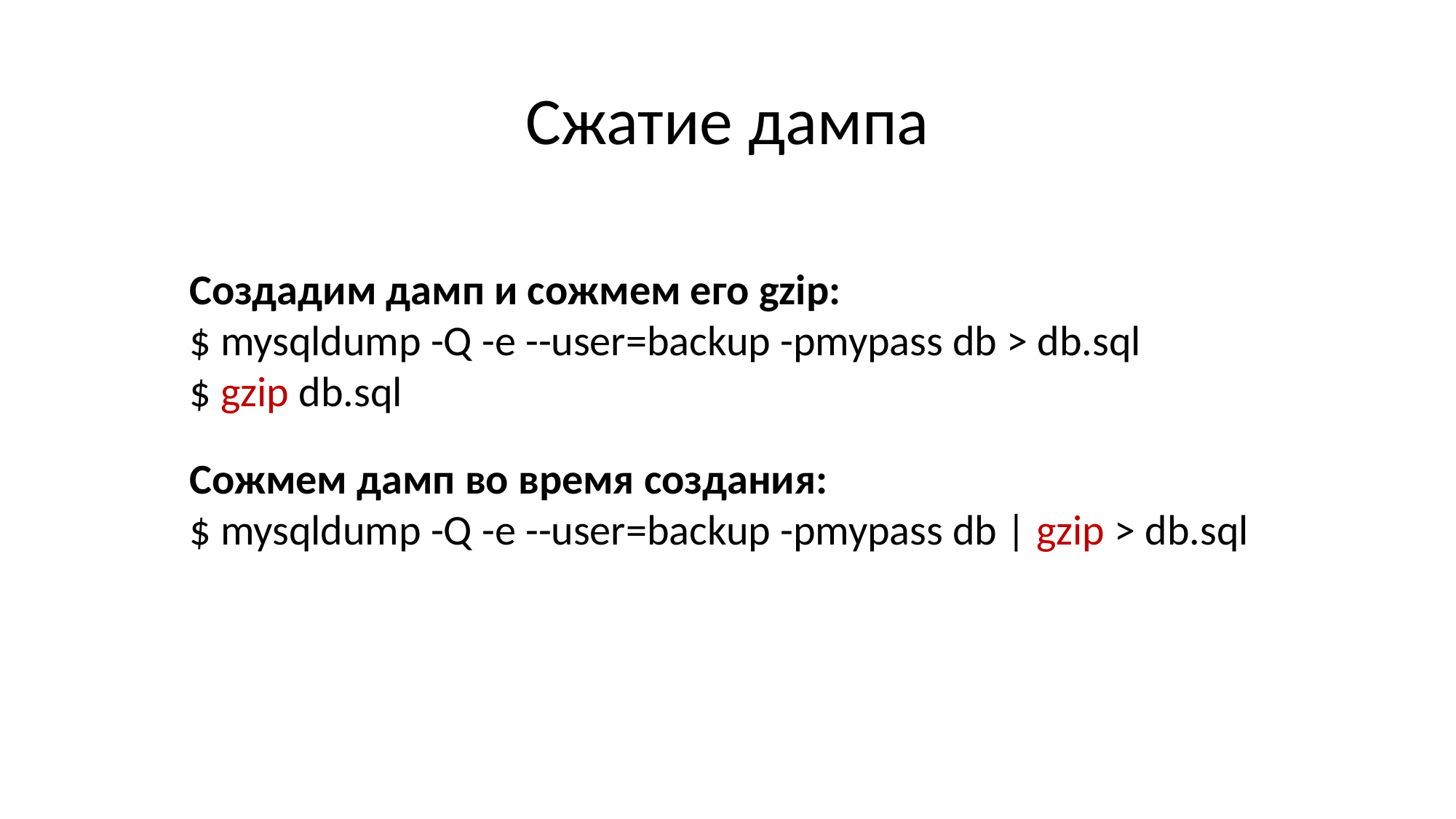

# Сжатие дампа
Создадим дамп и сожмем его gzip:
$ mysqldump -Q -e --user=backup -pmypass db > db.sql
$ gzip db.sql

Сожмем дамп во время создания:
$ mysqldump -Q -e --user=backup -pmypass db | gzip > db.sql